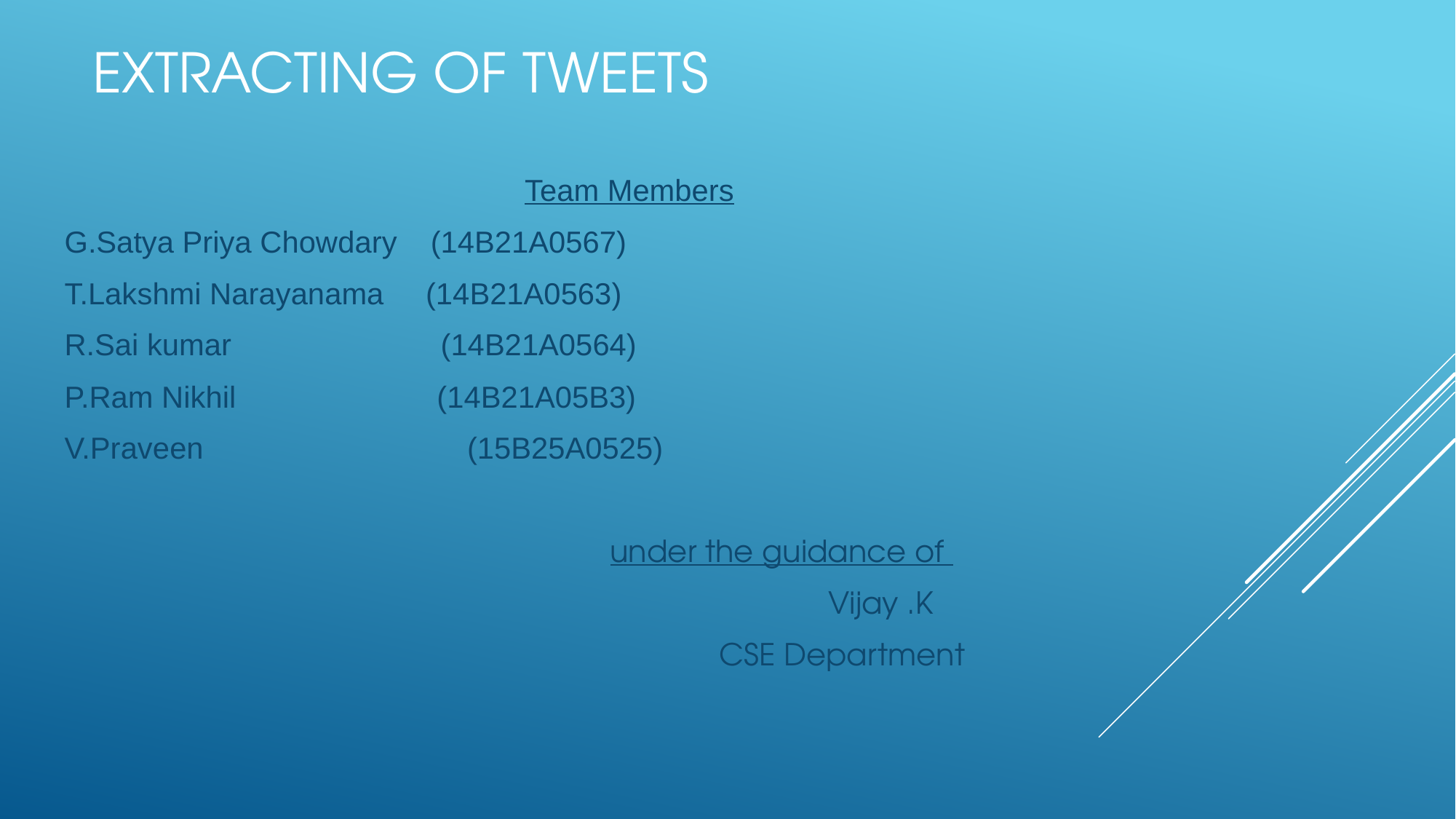

# Extracting of Tweets
                                                       Team Members
G.Satya Priya Chowdary    (14B21A0567)
T.Lakshmi Narayanama     (14B21A0563)
R.Sai kumar                         (14B21A0564)
P.Ram Nikhil                        (14B21A05B3)
V.Praveen               	         (15B25A0525)

					under the guidance of
							Vijay .K
						CSE Department